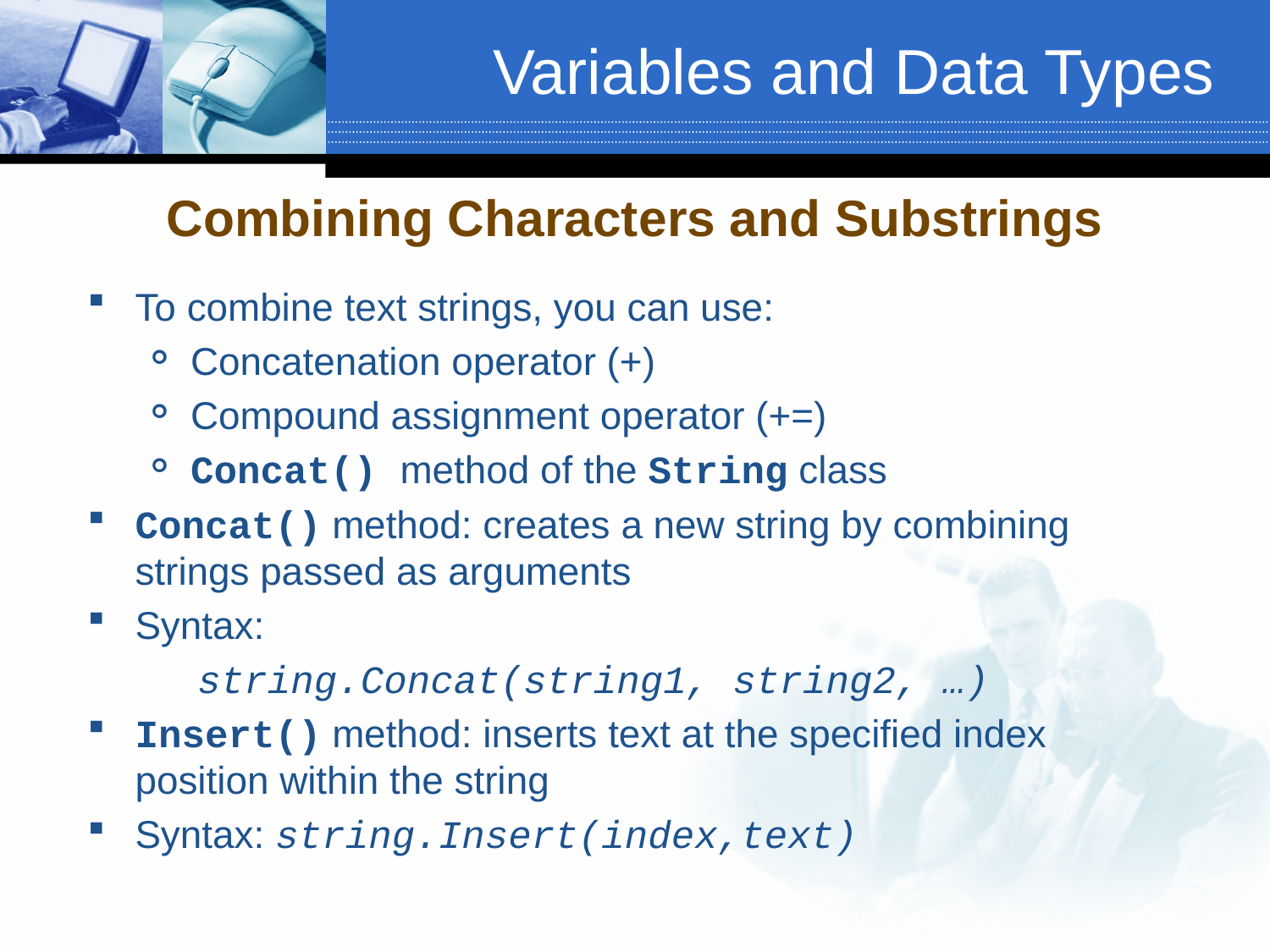

# Variables and Data Types
Combining Characters and Substrings
To combine text strings, you can use:
Concatenation operator (+)
Compound assignment operator (+=)
Concat() method of the String class
Concat() method: creates a new string by combining strings passed as arguments
Syntax:
  string.Concat(string1, string2, …)
Insert() method: inserts text at the specified index position within the string
Syntax: string.Insert(index,text)